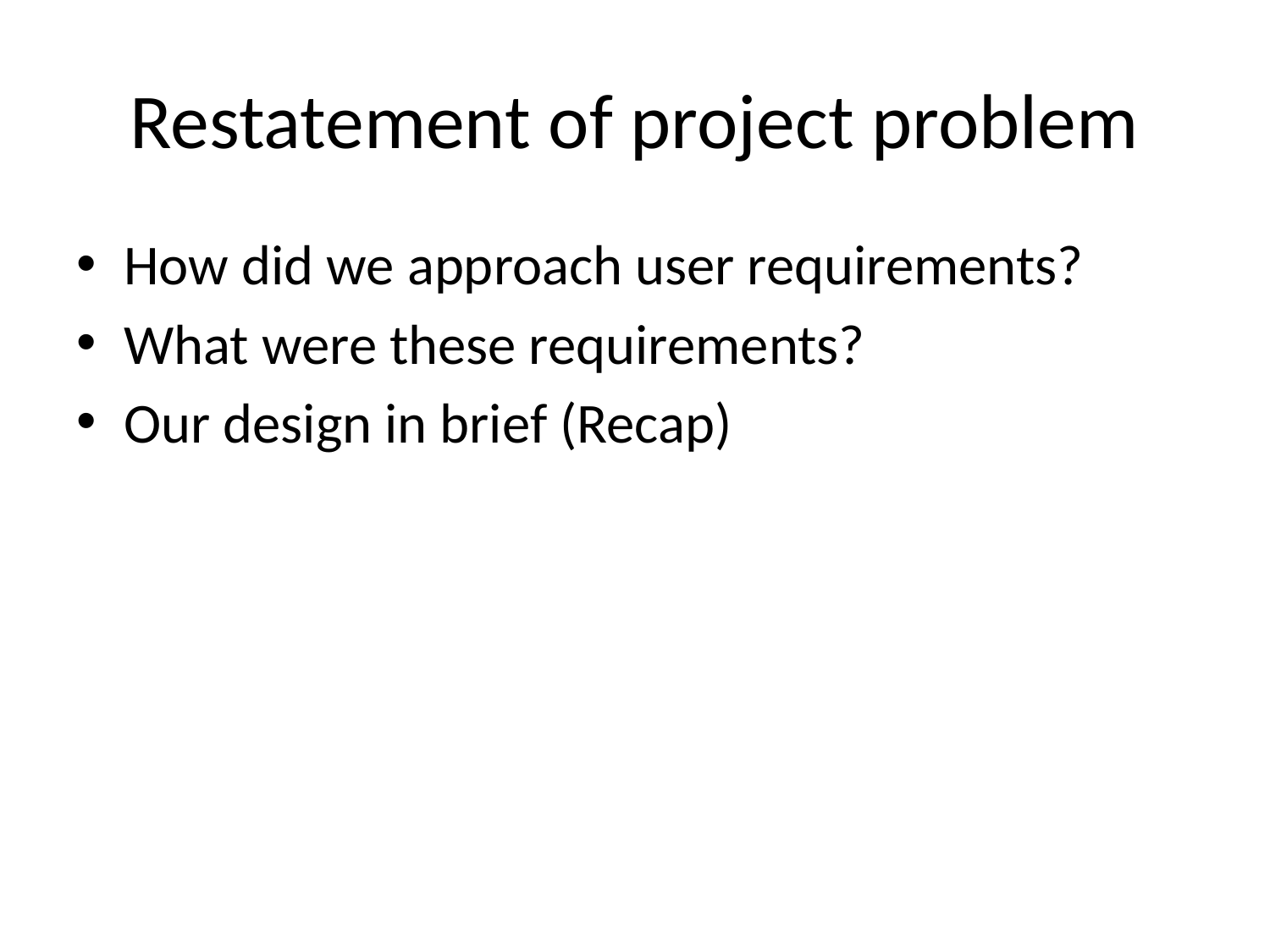

# Restatement of project problem
How did we approach user requirements?
What were these requirements?
Our design in brief (Recap)